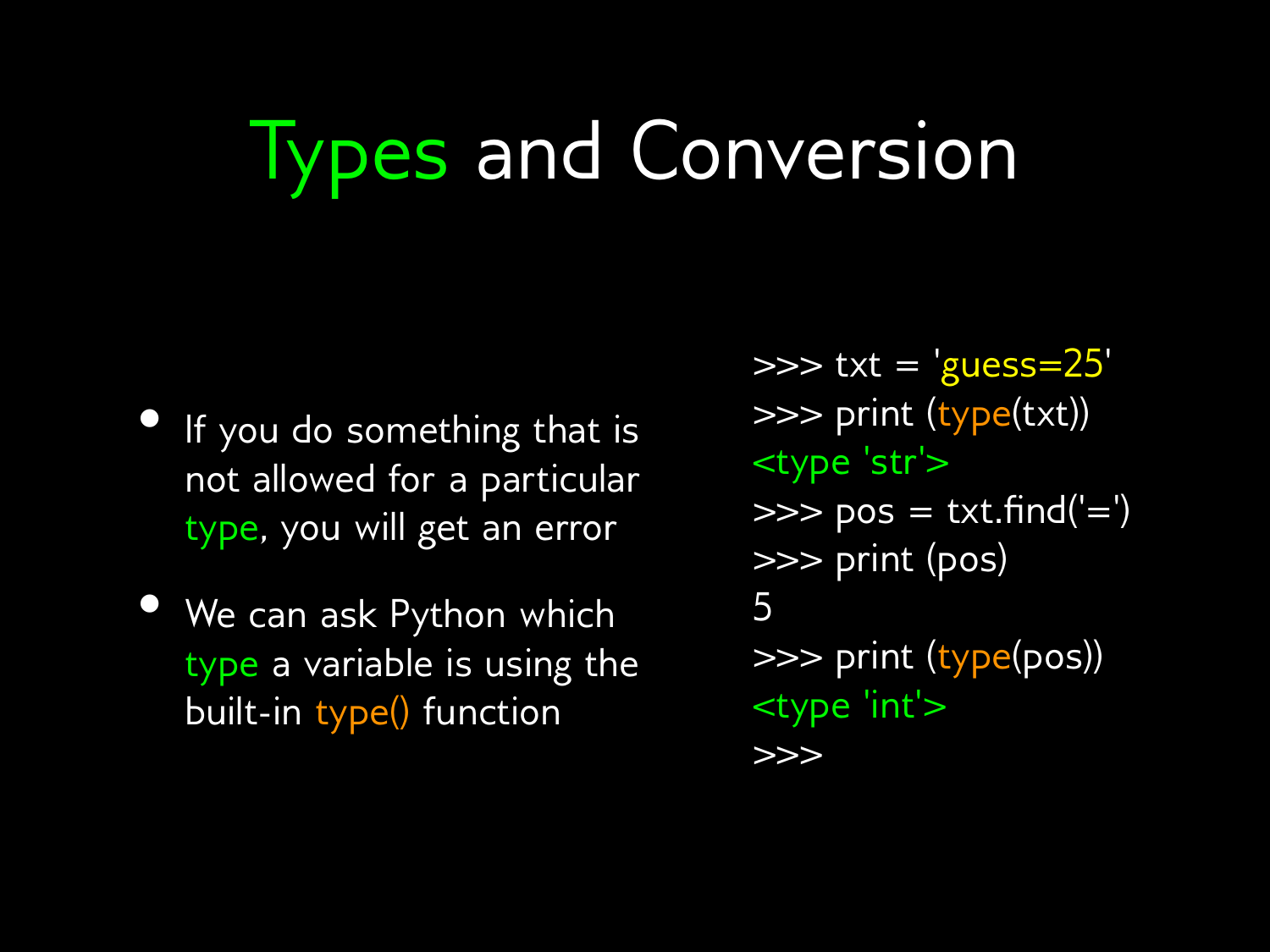

# Types and Conversion
If you do something that is not allowed for a particular type, you will get an error
We can ask Python which type a variable is using the built-in type() function
>>> txt = 'guess=25'
>>> print (type(txt))
<type 'str'>
>>> pos = txt.find('=')
>>> print (pos)
5
>>> print (type(pos))
<type 'int'>
>>>